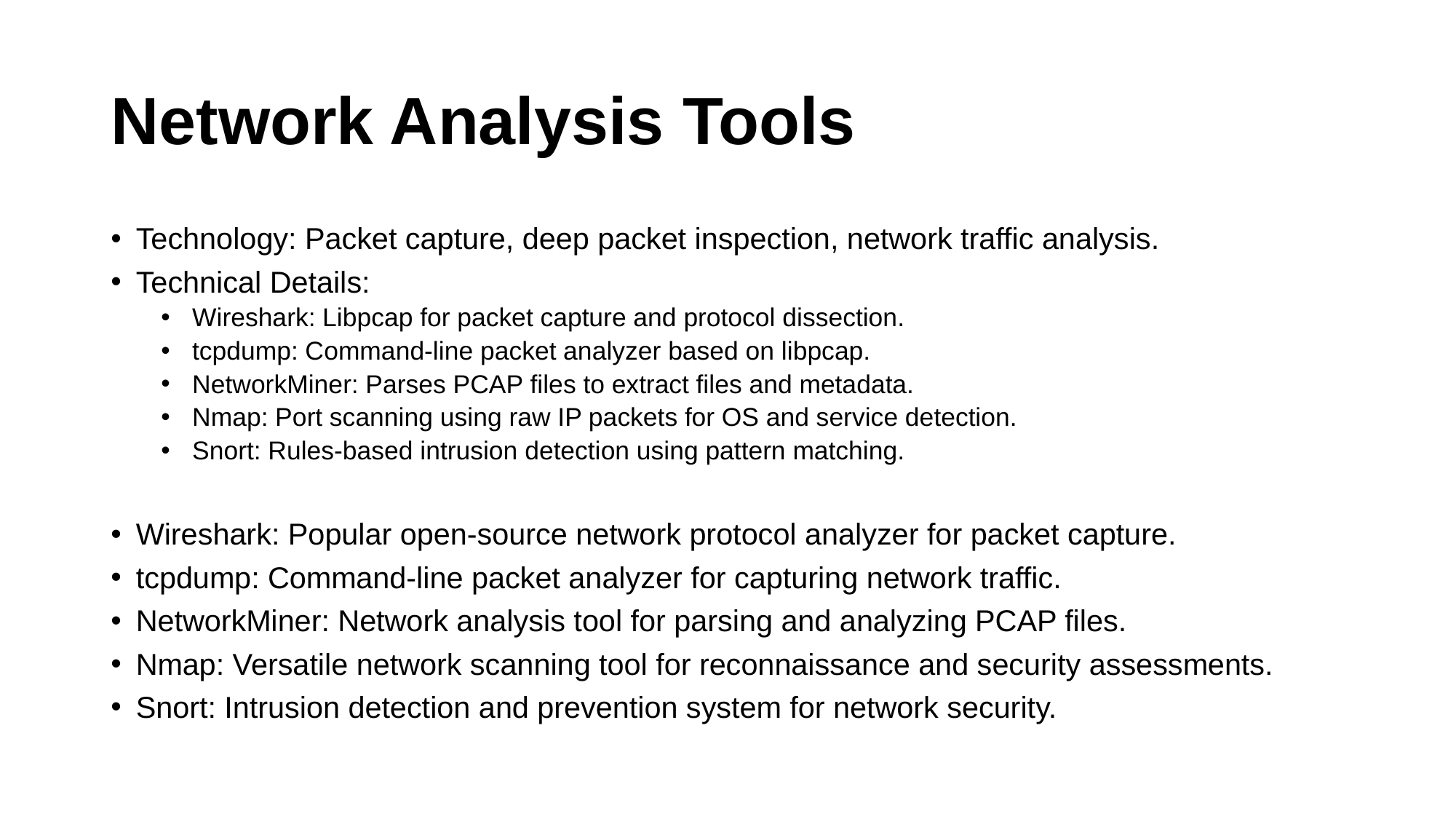

# Network Analysis Tools
Technology: Packet capture, deep packet inspection, network traffic analysis.
Technical Details:
Wireshark: Libpcap for packet capture and protocol dissection.
tcpdump: Command-line packet analyzer based on libpcap.
NetworkMiner: Parses PCAP files to extract files and metadata.
Nmap: Port scanning using raw IP packets for OS and service detection.
Snort: Rules-based intrusion detection using pattern matching.

Wireshark: Popular open-source network protocol analyzer for packet capture.
tcpdump: Command-line packet analyzer for capturing network traffic.
NetworkMiner: Network analysis tool for parsing and analyzing PCAP files.
Nmap: Versatile network scanning tool for reconnaissance and security assessments.
Snort: Intrusion detection and prevention system for network security.